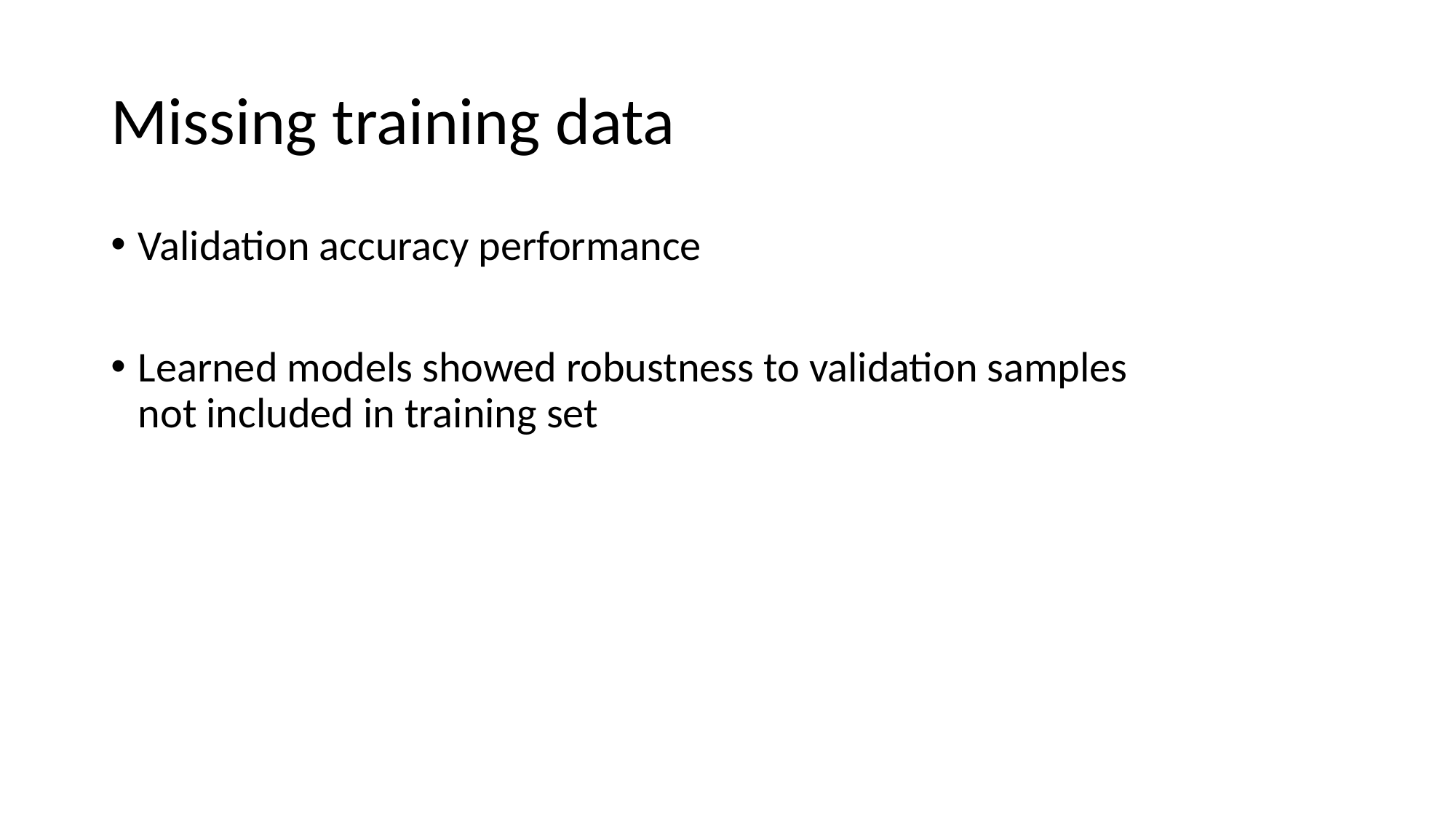

# Missing training data
Validation accuracy performance

Learned models showed robustness to validation samples not included in training set